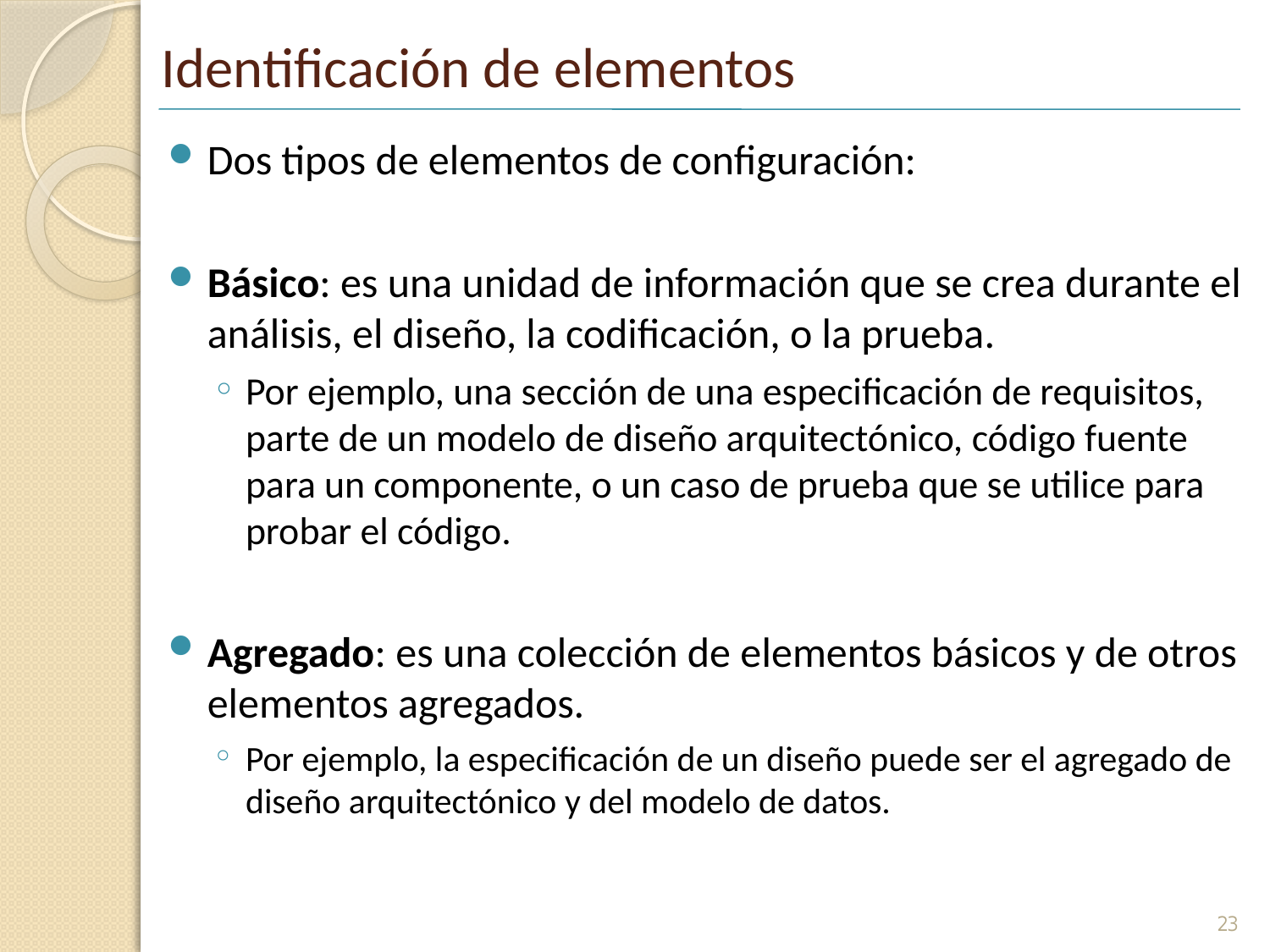

# Identificación de elementos
Dos tipos de elementos de configuración:

Básico: es una unidad de información que se crea durante el análisis, el diseño, la codificación, o la prueba.
Por ejemplo, una sección de una especificación de requisitos, parte de un modelo de diseño arquitectónico, código fuente para un componente, o un caso de prueba que se utilice para probar el código.

Agregado: es una colección de elementos básicos y de otros elementos agregados.
Por ejemplo, la especificación de un diseño puede ser el agregado de diseño arquitectónico y del modelo de datos.
23